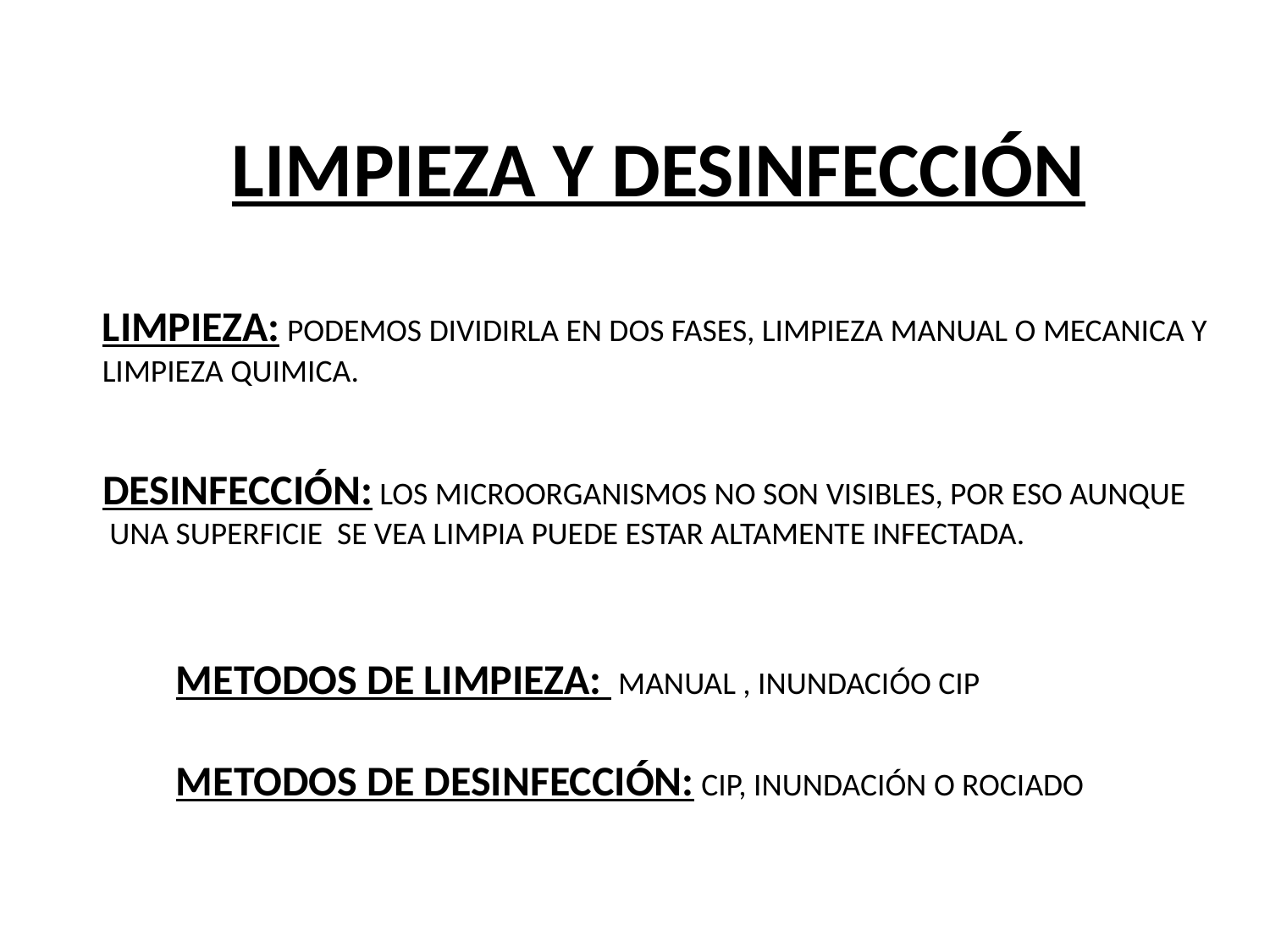

LIMPIEZA Y DESINFECCIÓN
LIMPIEZA: PODEMOS DIVIDIRLA EN DOS FASES, LIMPIEZA MANUAL O MECANICA Y
LIMPIEZA QUIMICA.
DESINFECCIÓN: LOS MICROORGANISMOS NO SON VISIBLES, POR ESO AUNQUE
 UNA SUPERFICIE  SE VEA LIMPIA PUEDE ESTAR ALTAMENTE INFECTADA.
METODOS DE LIMPIEZA:  MANUAL , INUNDACIÓO CIP

METODOS DE DESINFECCIÓN: CIP, INUNDACIÓN O ROCIADO